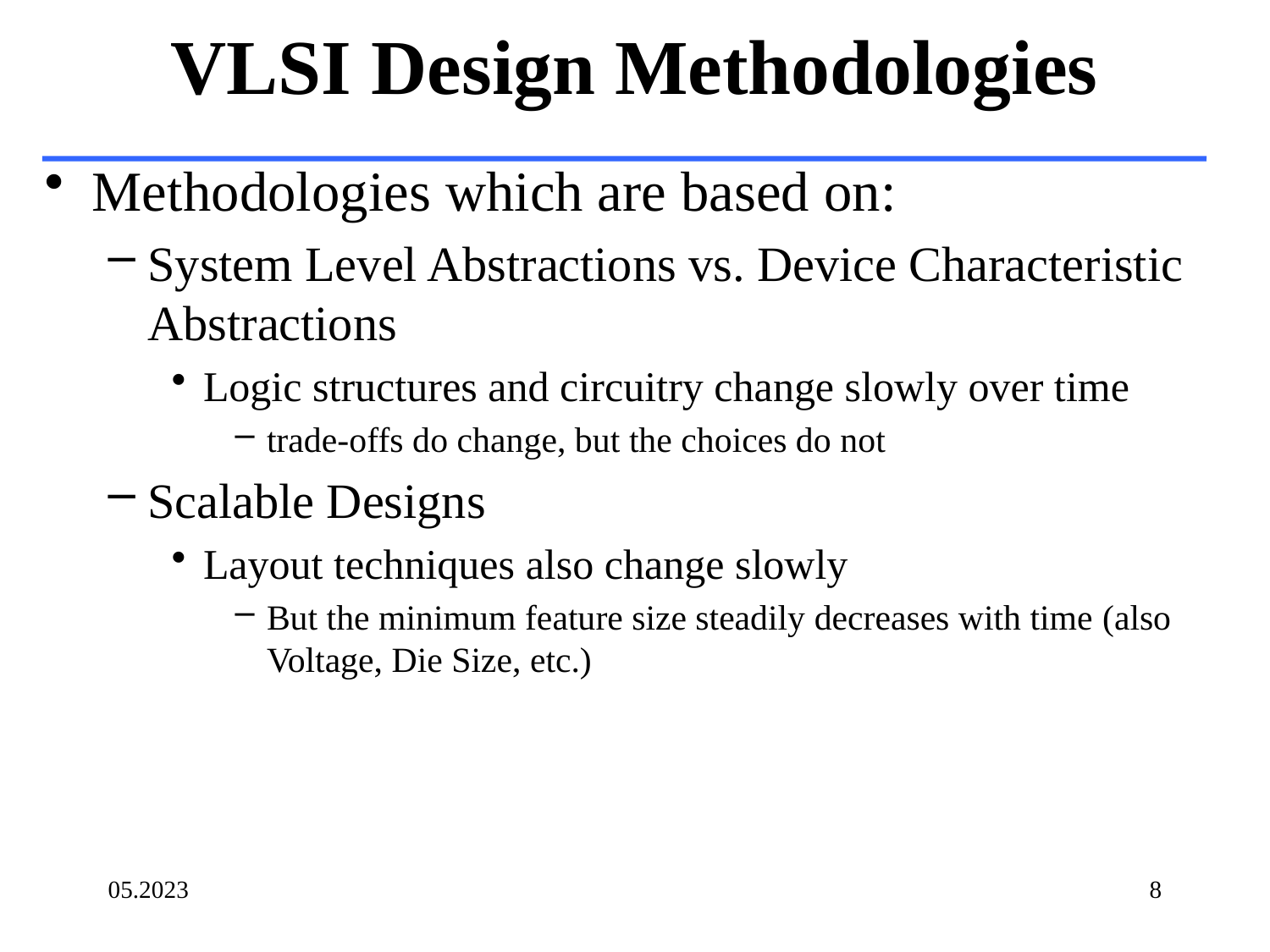

# VLSI Design Methodologies
Methodologies which are based on:
System Level Abstractions vs. Device Characteristic Abstractions
Logic structures and circuitry change slowly over time
trade-offs do change, but the choices do not
Scalable Designs
Layout techniques also change slowly
But the minimum feature size steadily decreases with time (also Voltage, Die Size, etc.)

05.2023
8